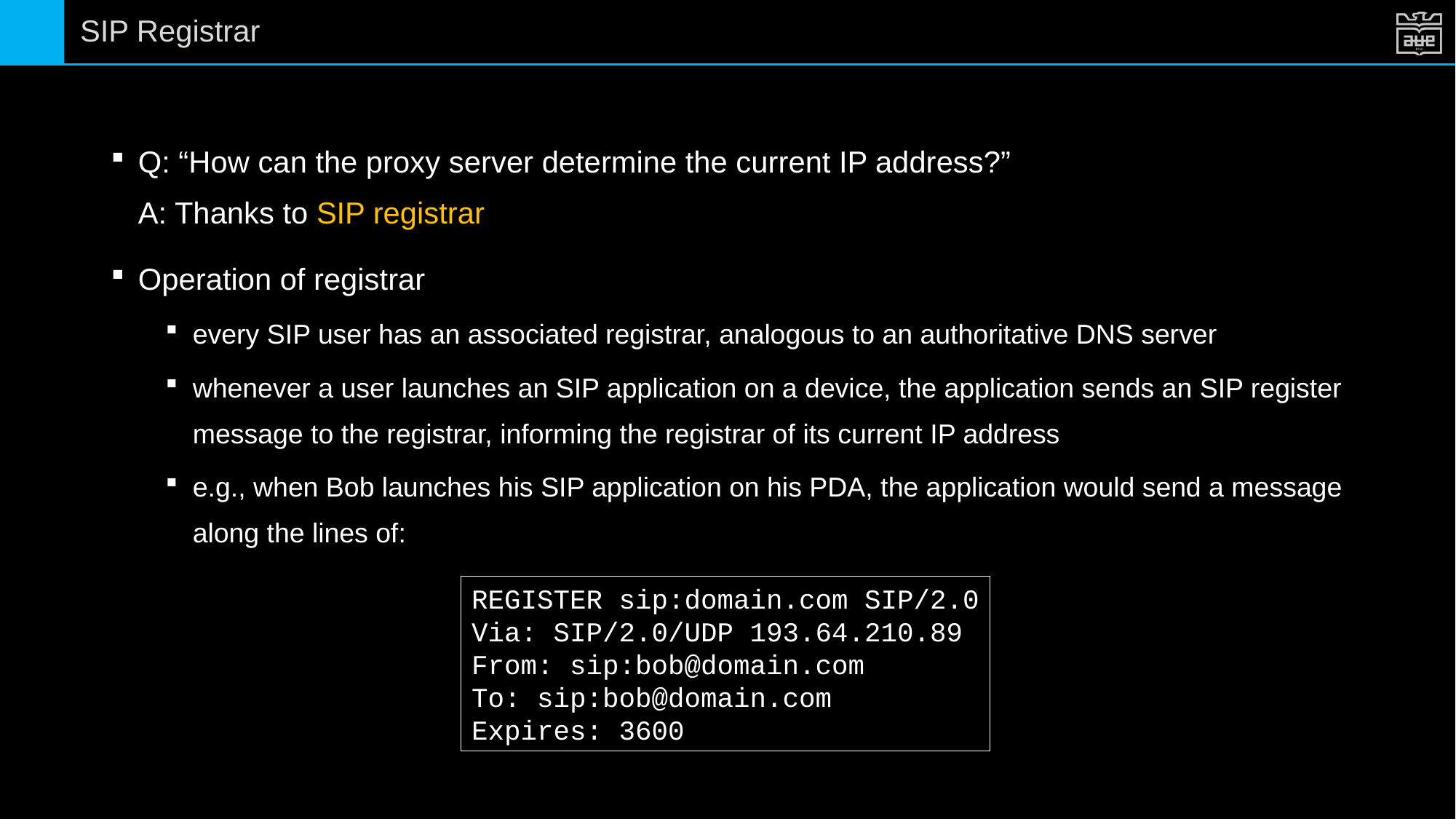

# SIP Registrar
Q: “How can the proxy server determine the current IP address?”
A: Thanks to SIP registrar
Operation of registrar
every SIP user has an associated registrar, analogous to an authoritative DNS server
whenever a user launches an SIP application on a device, the application sends an SIP register message to the registrar, informing the registrar of its current IP address
e.g., when Bob launches his SIP application on his PDA, the application would send a message along the lines of:
REGISTER sip:domain.com SIP/2.0
Via: SIP/2.0/UDP 193.64.210.89
From: sip:bob@domain.com
To: sip:bob@domain.com
Expires: 3600